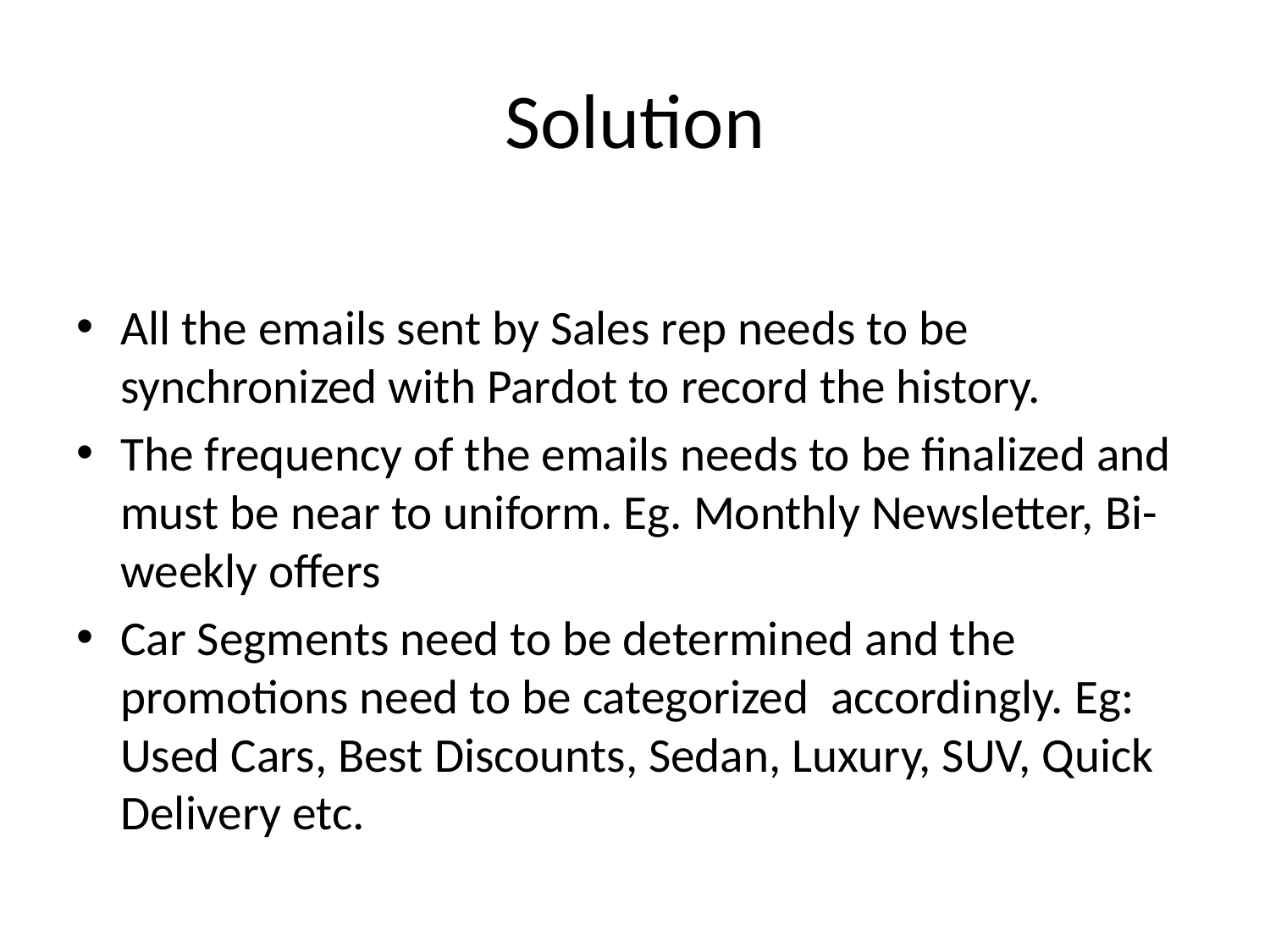

# Solution

All the emails sent by Sales rep needs to be synchronized with Pardot to record the history.
The frequency of the emails needs to be finalized and must be near to uniform. Eg. Monthly Newsletter, Bi-weekly offers
Car Segments need to be determined and the promotions need to be categorized  accordingly. Eg: Used Cars, Best Discounts, Sedan, Luxury, SUV, Quick Delivery etc.